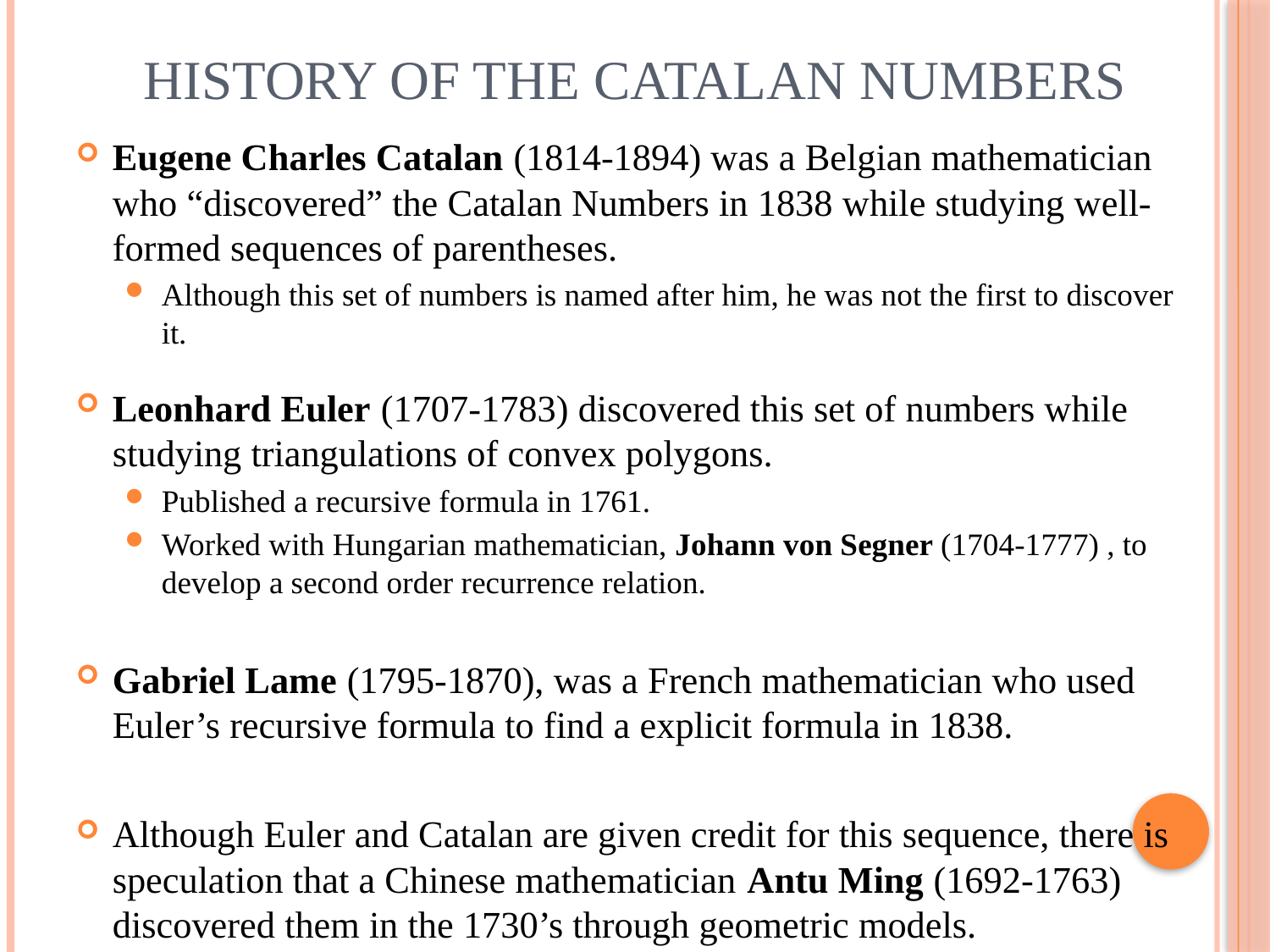

# History of the Catalan Numbers
Eugene Charles Catalan (1814-1894) was a Belgian mathematician who “discovered” the Catalan Numbers in 1838 while studying well-formed sequences of parentheses.
Although this set of numbers is named after him, he was not the first to discover it.

Leonhard Euler (1707-1783) discovered this set of numbers while studying triangulations of convex polygons.
Published a recursive formula in 1761.
Worked with Hungarian mathematician, Johann von Segner (1704-1777) , to develop a second order recurrence relation.

Gabriel Lame (1795-1870), was a French mathematician who used Euler’s recursive formula to find a explicit formula in 1838.

Although Euler and Catalan are given credit for this sequence, there is speculation that a Chinese mathematician Antu Ming (1692-1763) discovered them in the 1730’s through geometric models.